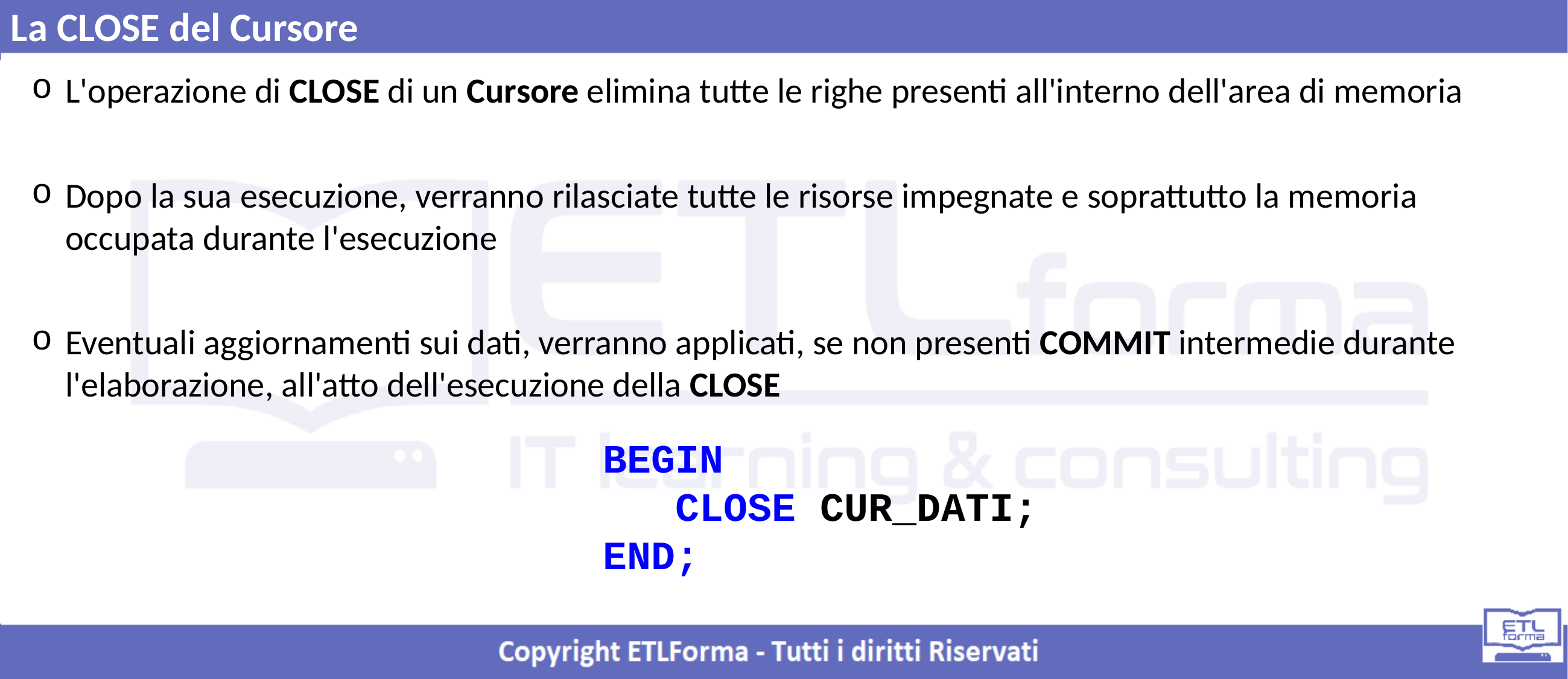

La CLOSE del Cursore
L'operazione di CLOSE di un Cursore elimina tutte le righe presenti all'interno dell'area di memoria

Dopo la sua esecuzione, verranno rilasciate tutte le risorse impegnate e soprattutto la memoria occupata durante l'esecuzione

Eventuali aggiornamenti sui dati, verranno applicati, se non presenti COMMIT intermedie durante l'elaborazione, all'atto dell'esecuzione della CLOSE
BEGIN
   CLOSE CUR_DATI;
END;